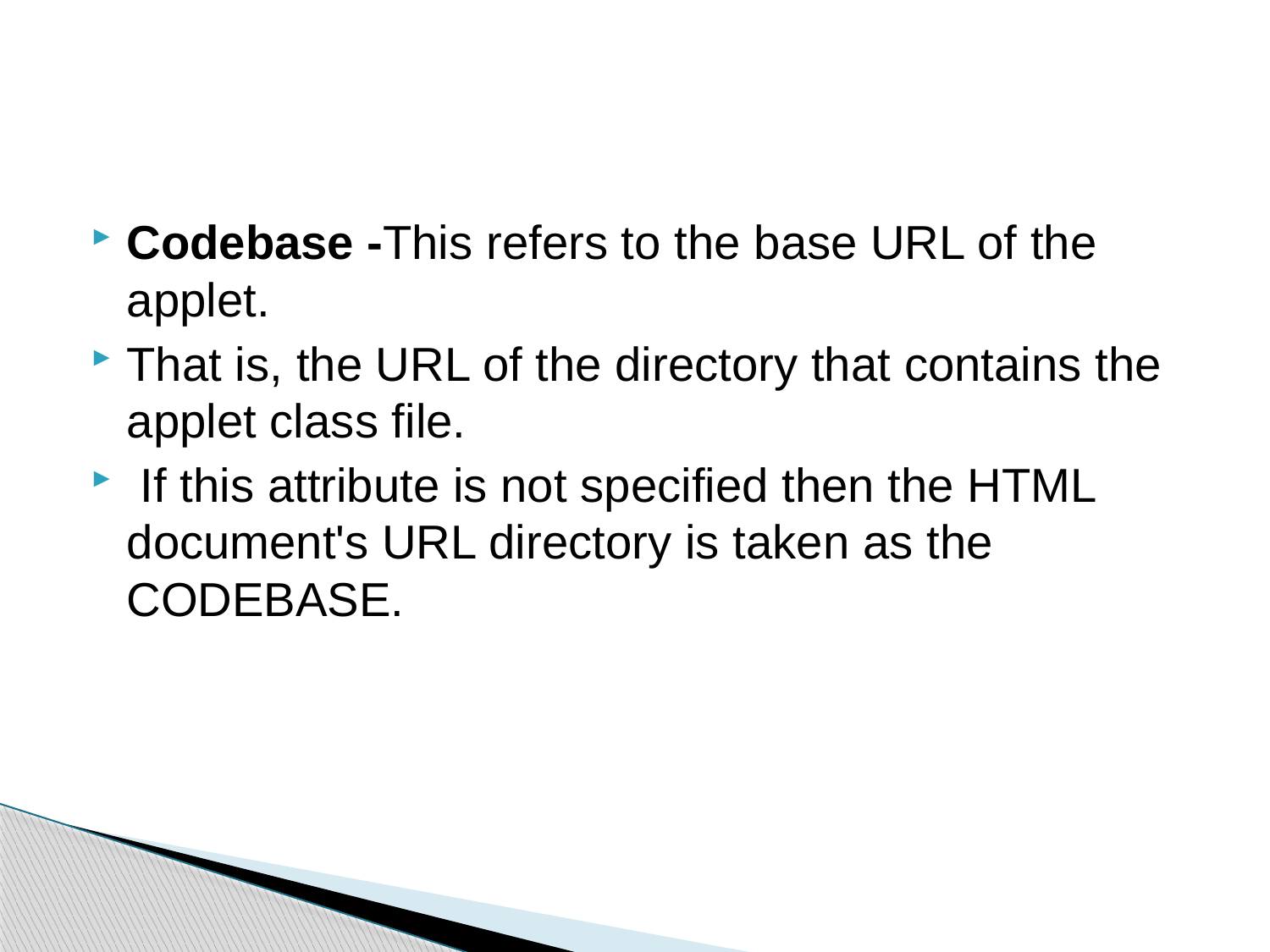

#
Codebase -This refers to the base URL of the applet.
That is, the URL of the directory that contains the applet class file.
 If this attribute is not specified then the HTML document's URL directory is taken as the CODEBASE.